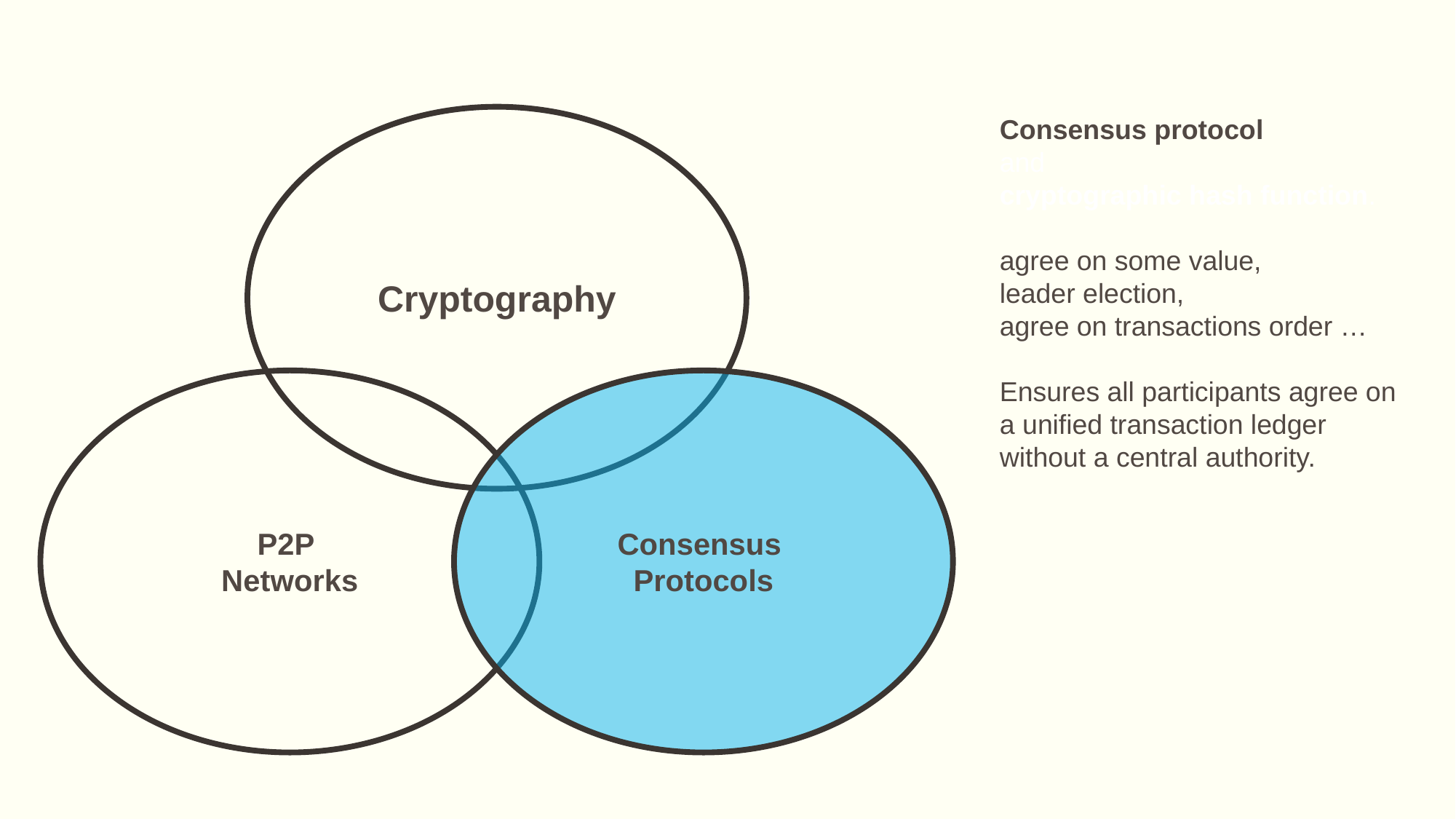

Cryptography
Consensus protocol
and
cryptographic hash function.

agree on some value,
leader election,
agree on transactions order …

Ensures all participants agree on a unified transaction ledger without a central authority.

Consensus
Protocols
P2P
Networks